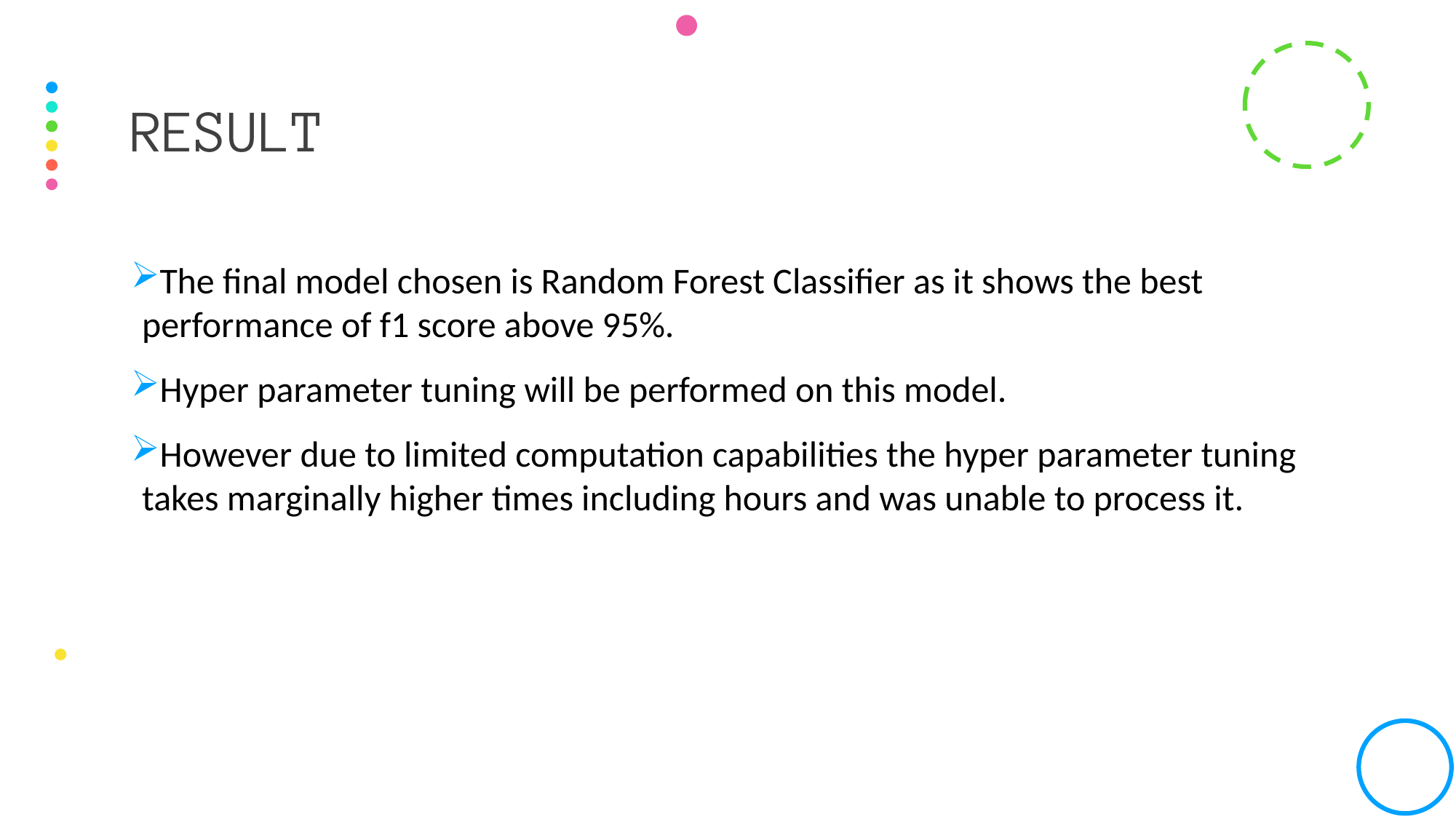

# Result
The final model chosen is Random Forest Classifier as it shows the best performance of f1 score above 95%.
Hyper parameter tuning will be performed on this model.
However due to limited computation capabilities the hyper parameter tuning takes marginally higher times including hours and was unable to process it.